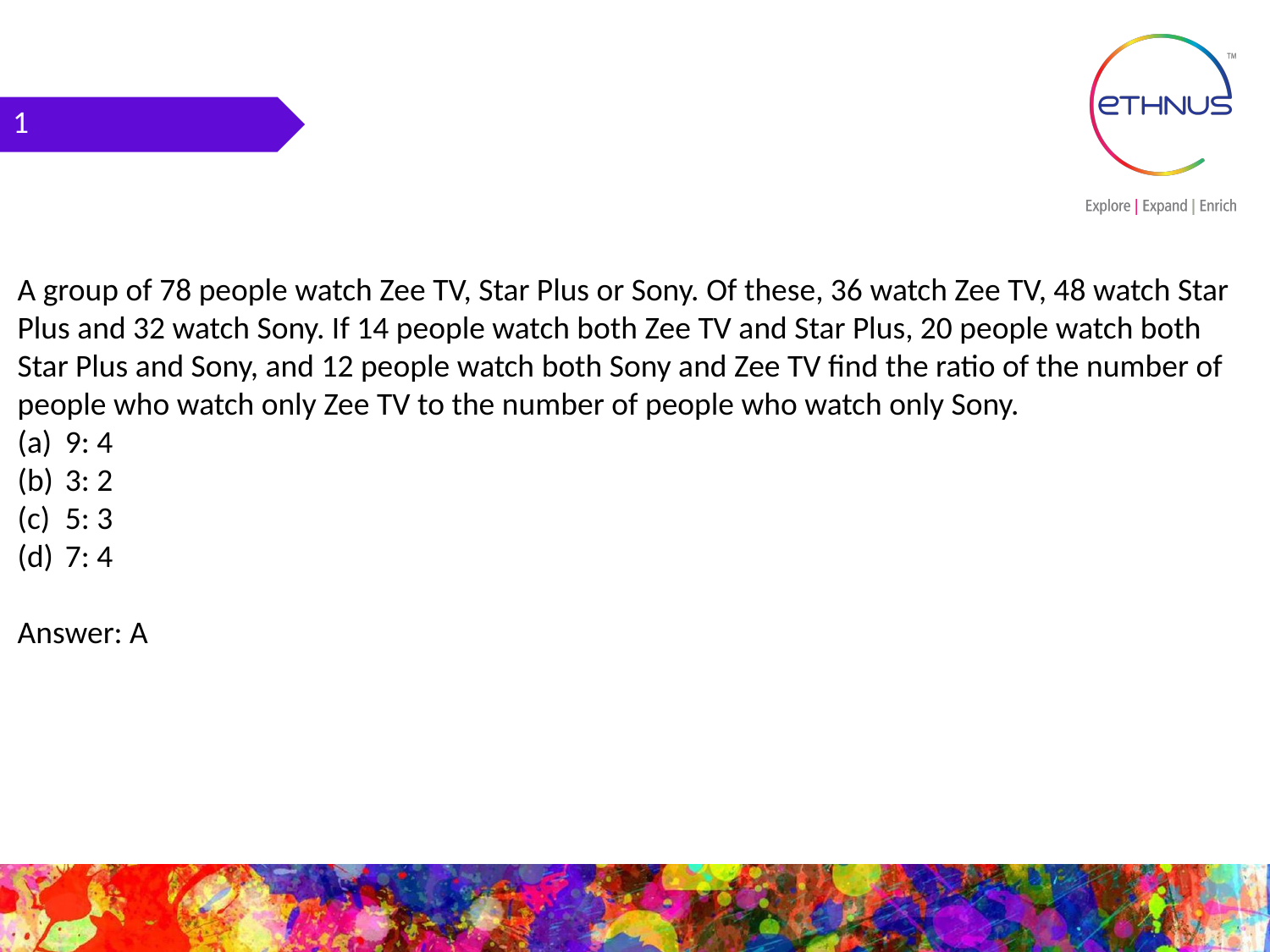

1
A group of 78 people watch Zee TV, Star Plus or Sony. Of these, 36 watch Zee TV, 48 watch Star Plus and 32 watch Sony. If 14 people watch both Zee TV and Star Plus, 20 people watch both Star Plus and Sony, and 12 people watch both Sony and Zee TV find the ratio of the number of people who watch only Zee TV to the number of people who watch only Sony.
9: 4
3: 2
5: 3
7: 4

Answer: A